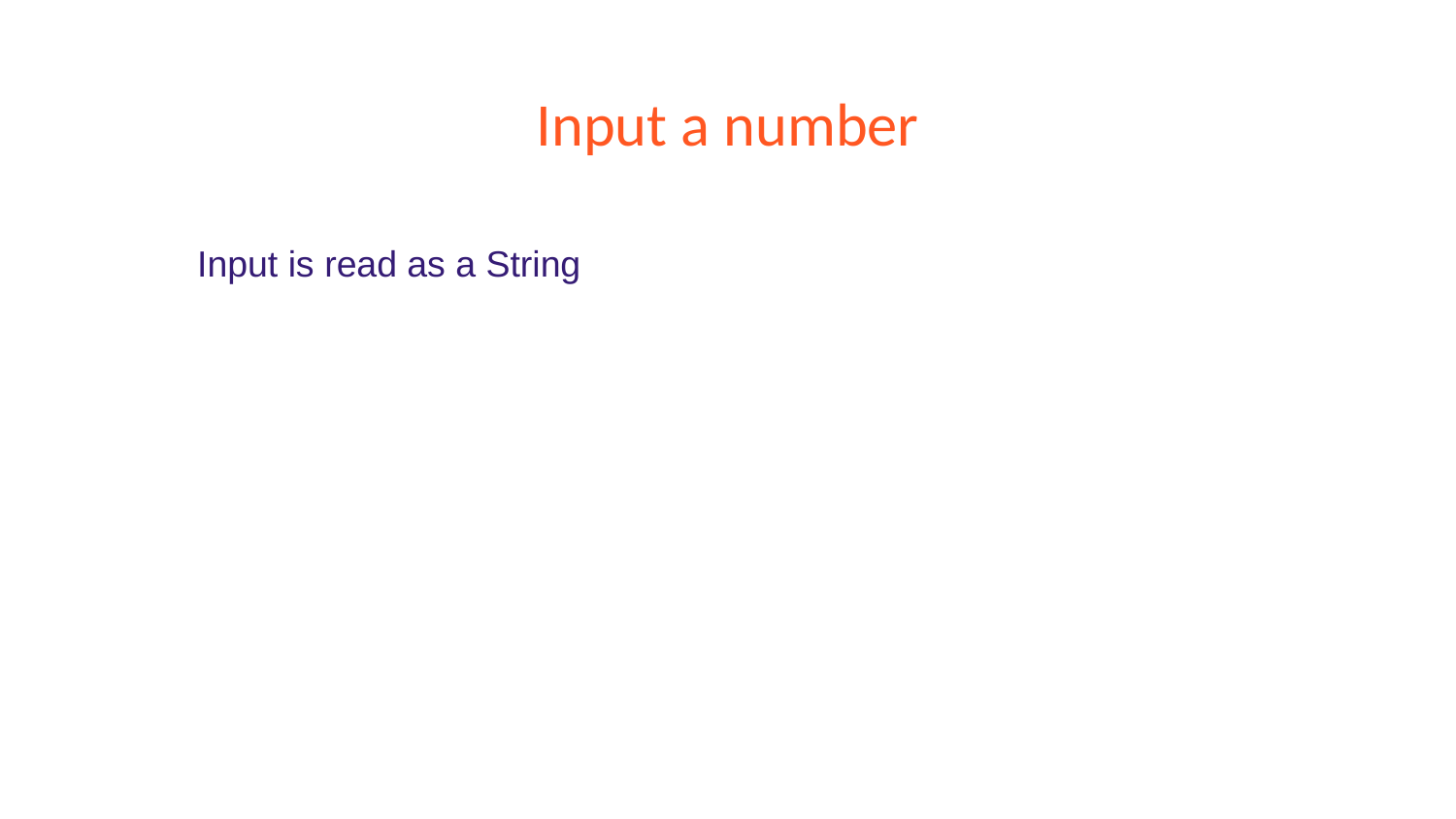

# Input a number
Input is read as a String